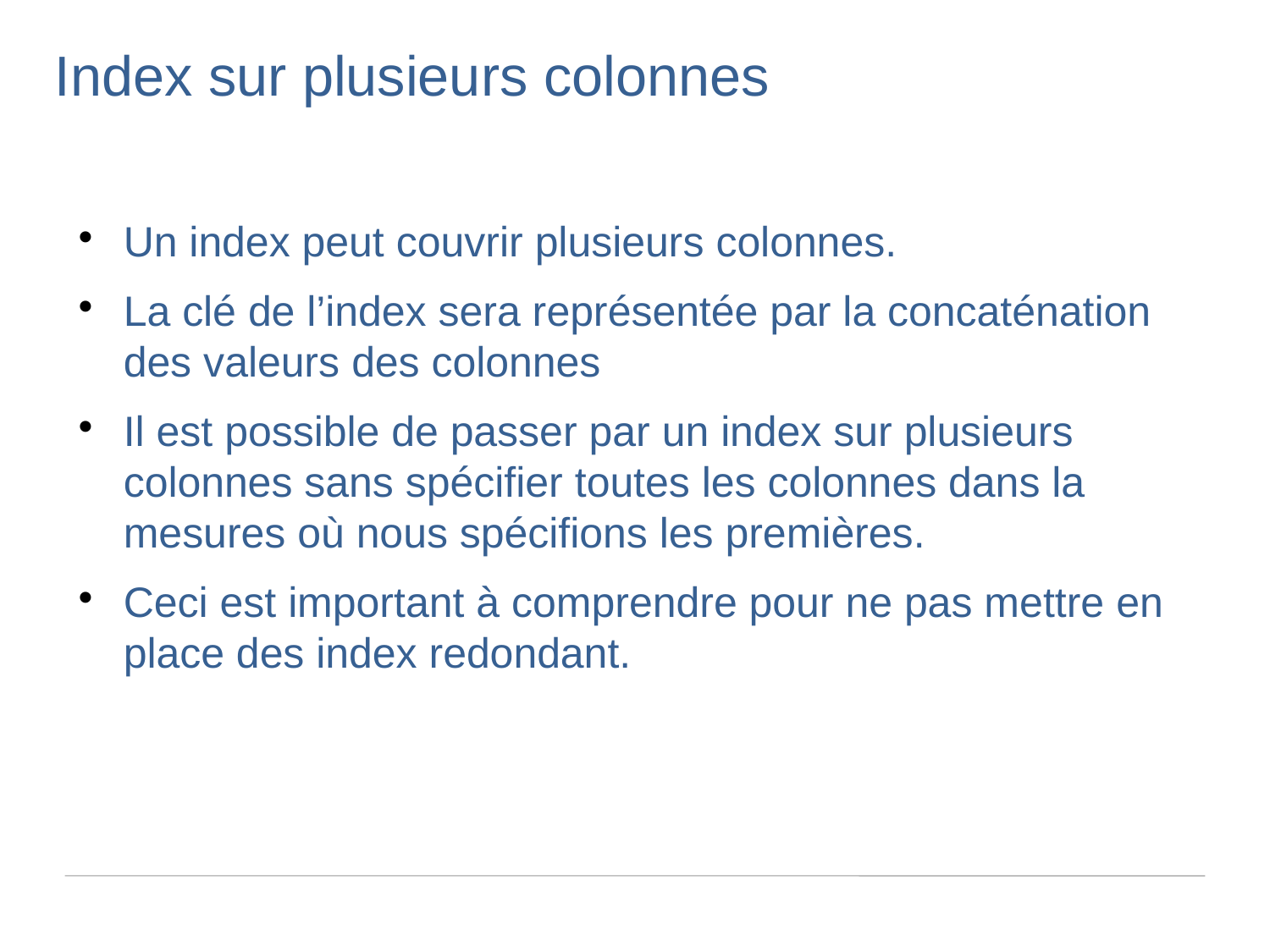

Index sur plusieurs colonnes
Un index peut couvrir plusieurs colonnes.
La clé de l’index sera représentée par la concaténation des valeurs des colonnes
Il est possible de passer par un index sur plusieurs colonnes sans spécifier toutes les colonnes dans la mesures où nous spécifions les premières.
Ceci est important à comprendre pour ne pas mettre en place des index redondant.